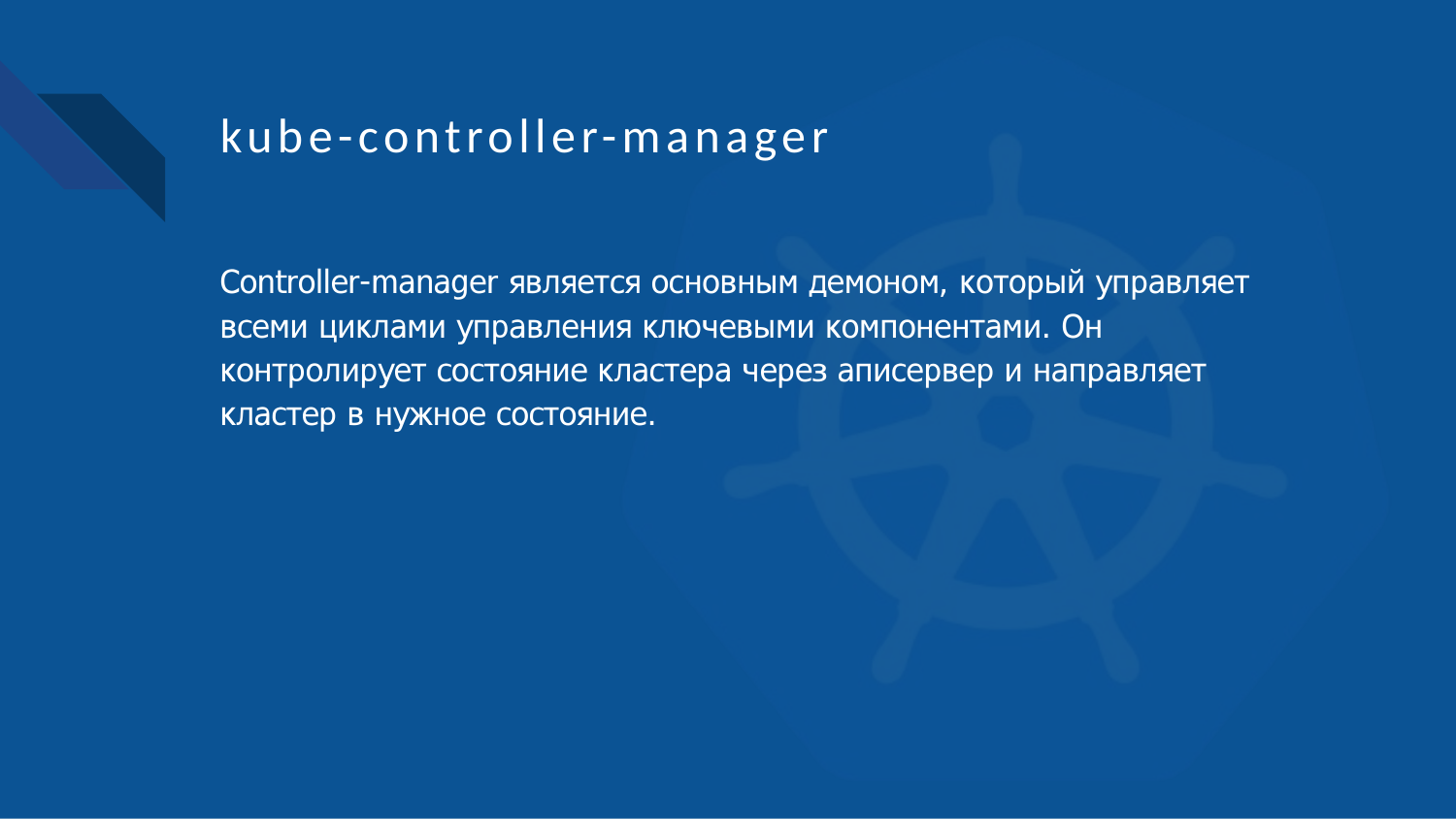

# kube-controller-manager
Сontroller-manager является основным демоном, который управляет всеми циклами управления ключевыми компонентами. Он контролирует состояние кластера через аписервер и направляет кластер в нужное состояние.